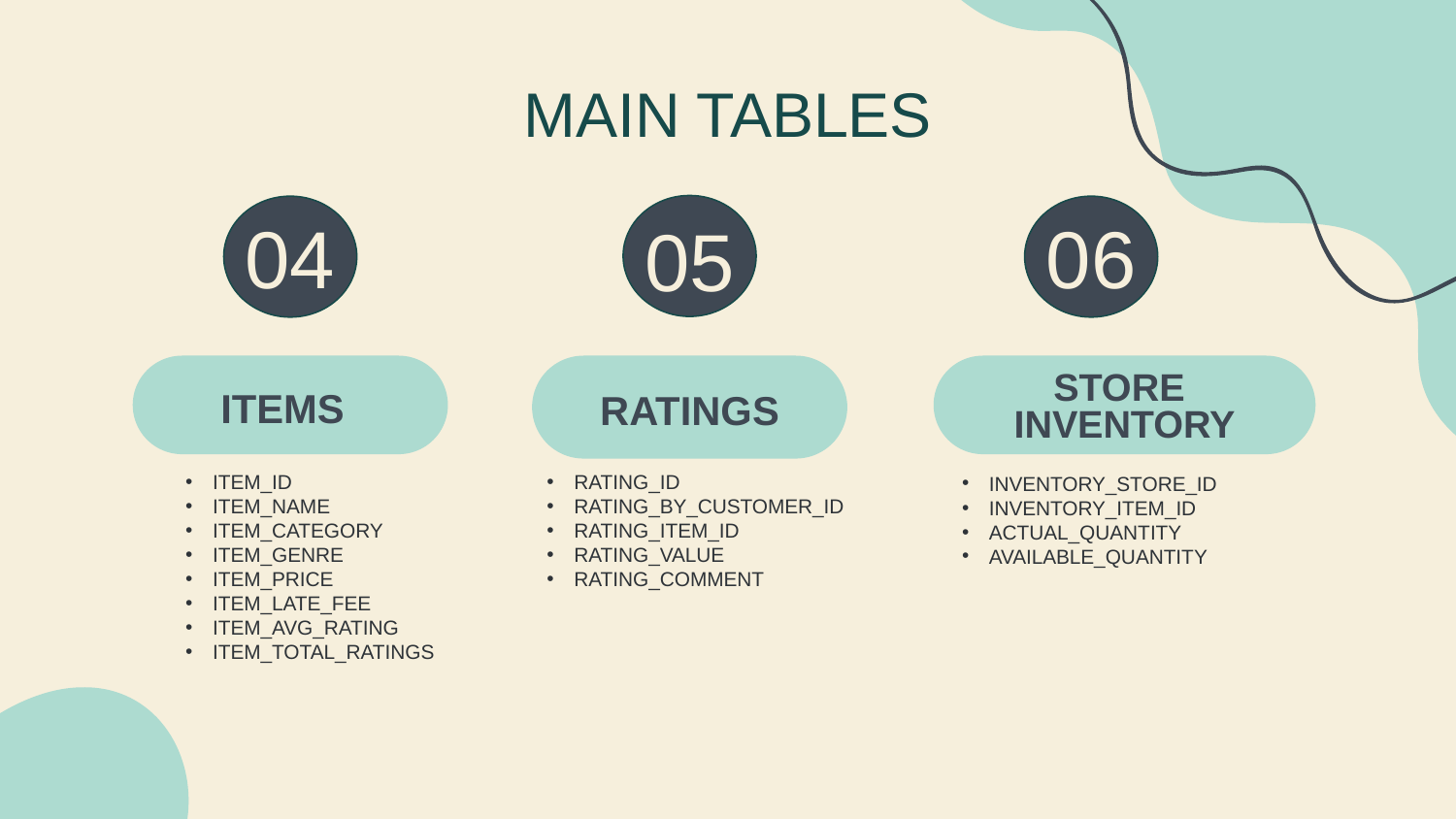

# MAIN TABLES

04
06
05

STORE
INVENTORY
ITEMS
RATINGS
ITEM_ID
ITEM_NAME
ITEM_CATEGORY
ITEM_GENRE
ITEM_PRICE
ITEM_LATE_FEE
ITEM_AVG_RATING
ITEM_TOTAL_RATINGS
RATING_ID
RATING_BY_CUSTOMER_ID
RATING_ITEM_ID
RATING_VALUE
RATING_COMMENT
INVENTORY_STORE_ID
INVENTORY_ITEM_ID
ACTUAL_QUANTITY
AVAILABLE_QUANTITY